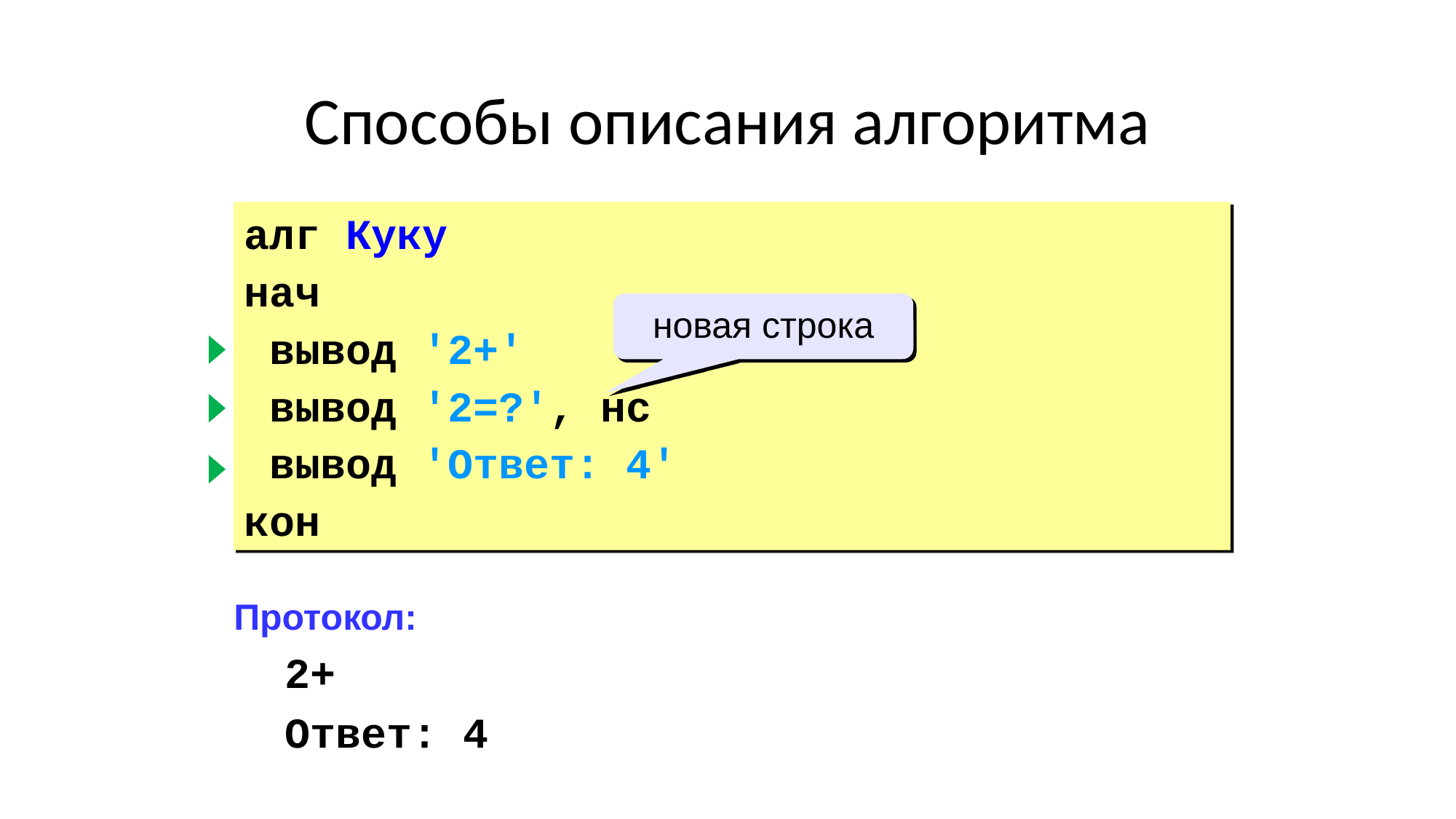

# Способы описания алгоритма
алг Куку
нач
 вывод '2+'
 вывод '2=?', нс
 вывод 'Ответ: 4'
кон
новая строка

Протокол:
  2+2=?
  Ответ: 4